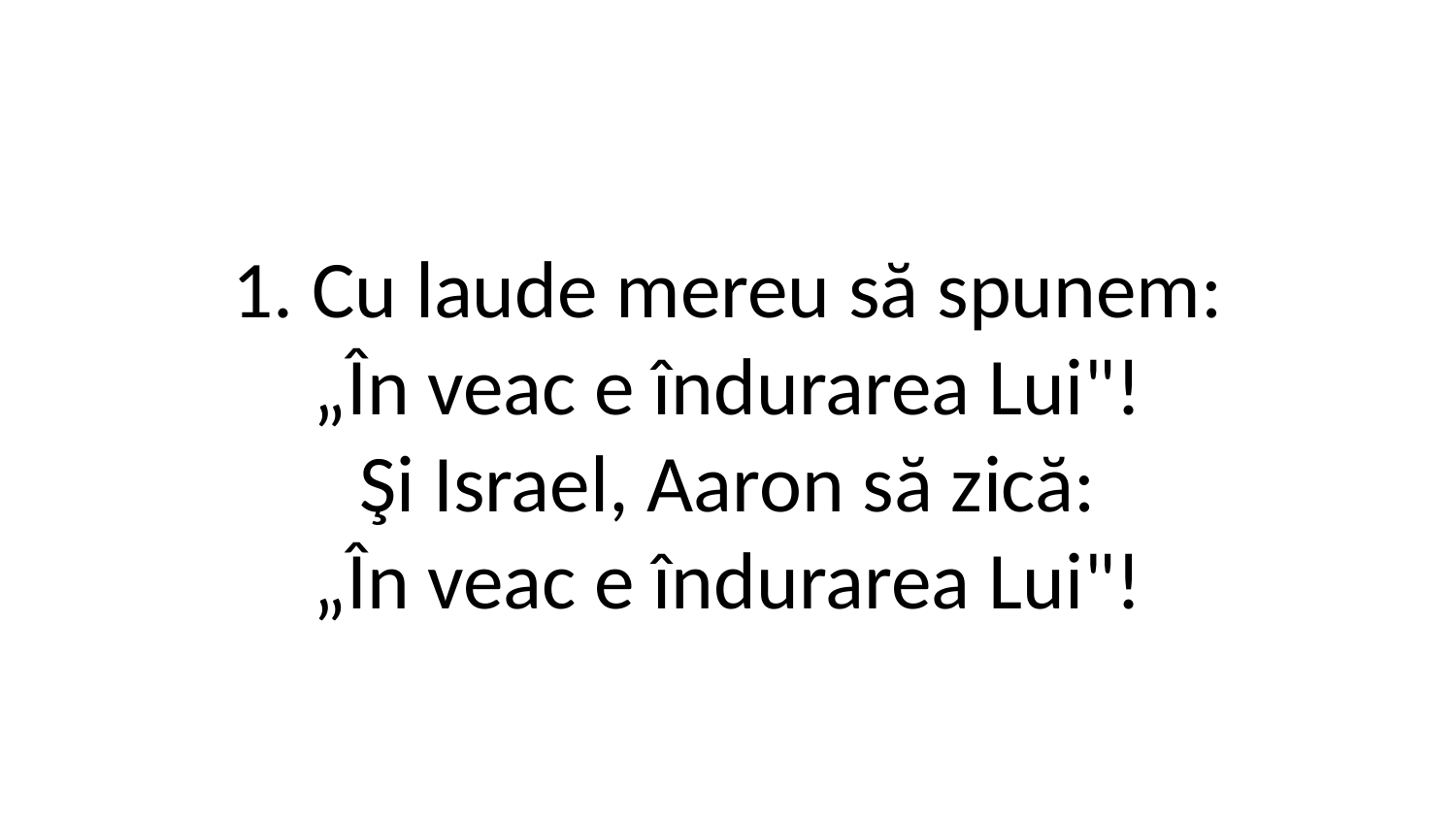

1. Cu laude mereu să spunem:
„În veac e îndurarea Lui"!
Şi Israel, Aaron să zică:
„În veac e îndurarea Lui"!